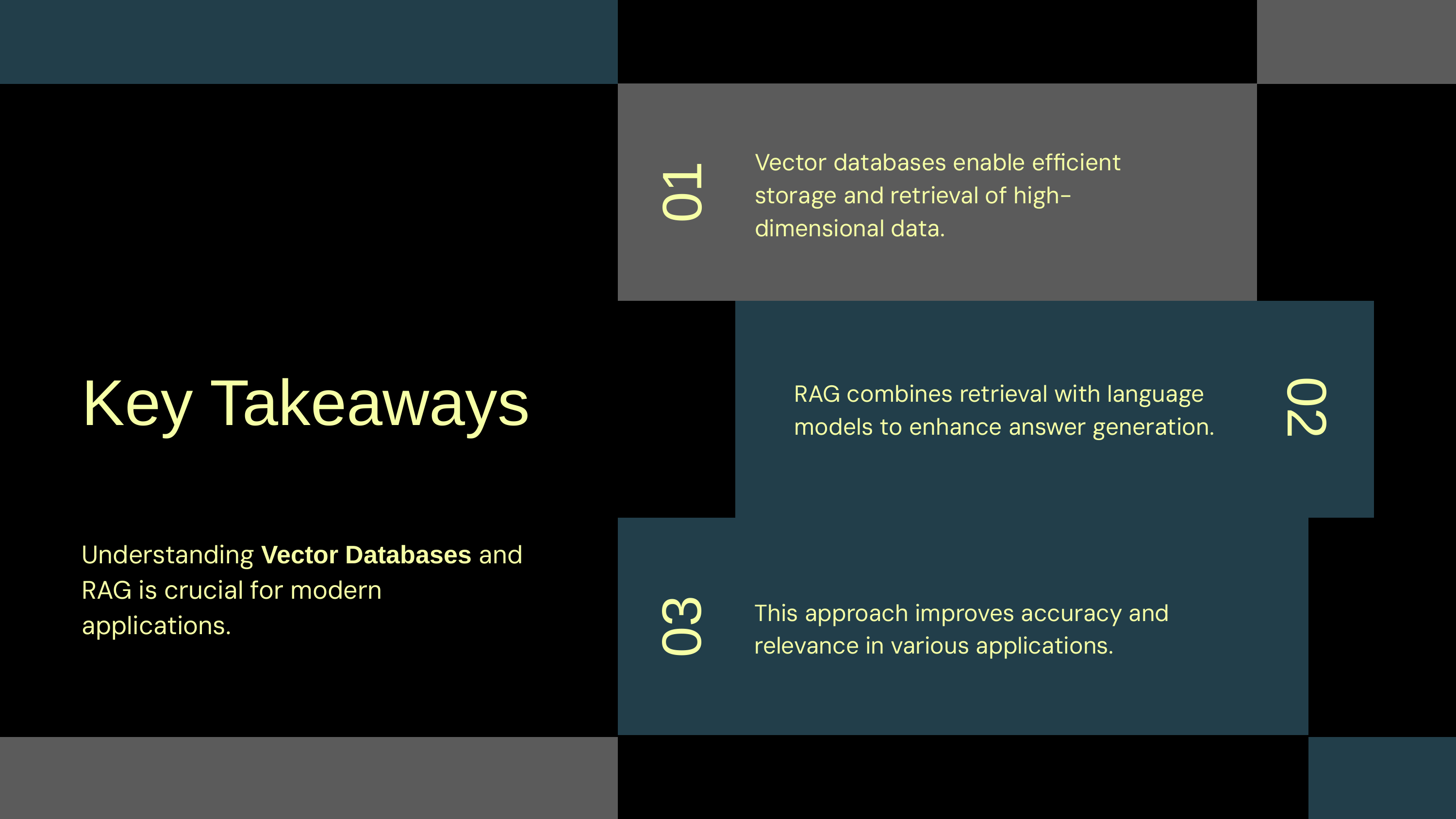

Vector databases enable efficient storage and retrieval of high-dimensional data.
01

Key Takeaways
Understanding Vector Databases and RAG is crucial for modern applications.
RAG combines retrieval with language models to enhance answer generation.
02

This approach improves accuracy and relevance in various applications.
03